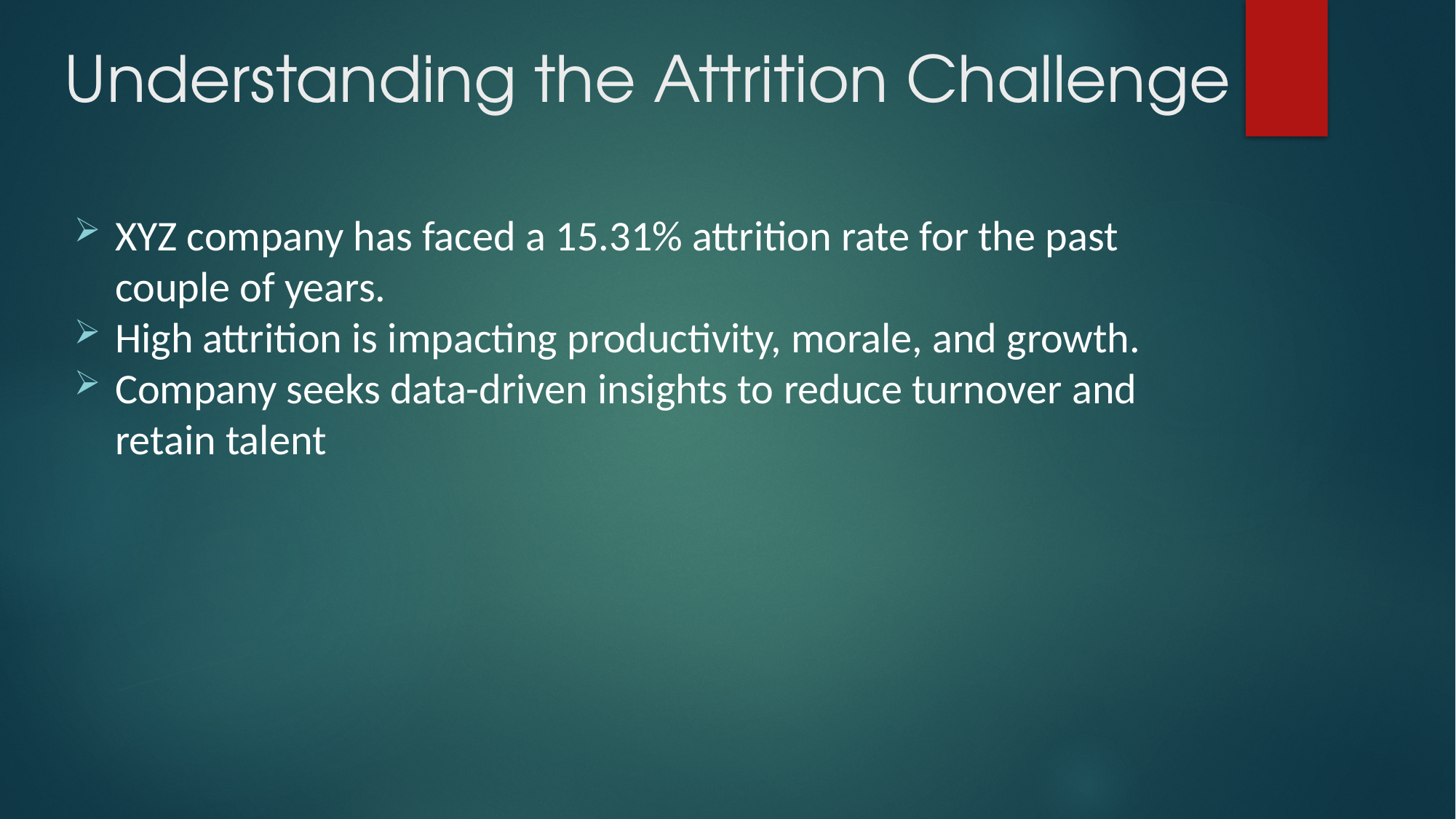

# Understanding the Attrition Challenge
XYZ company has faced a 15.31% attrition rate for the past couple of years.
High attrition is impacting productivity, morale, and growth.
Company seeks data-driven insights to reduce turnover and retain talent